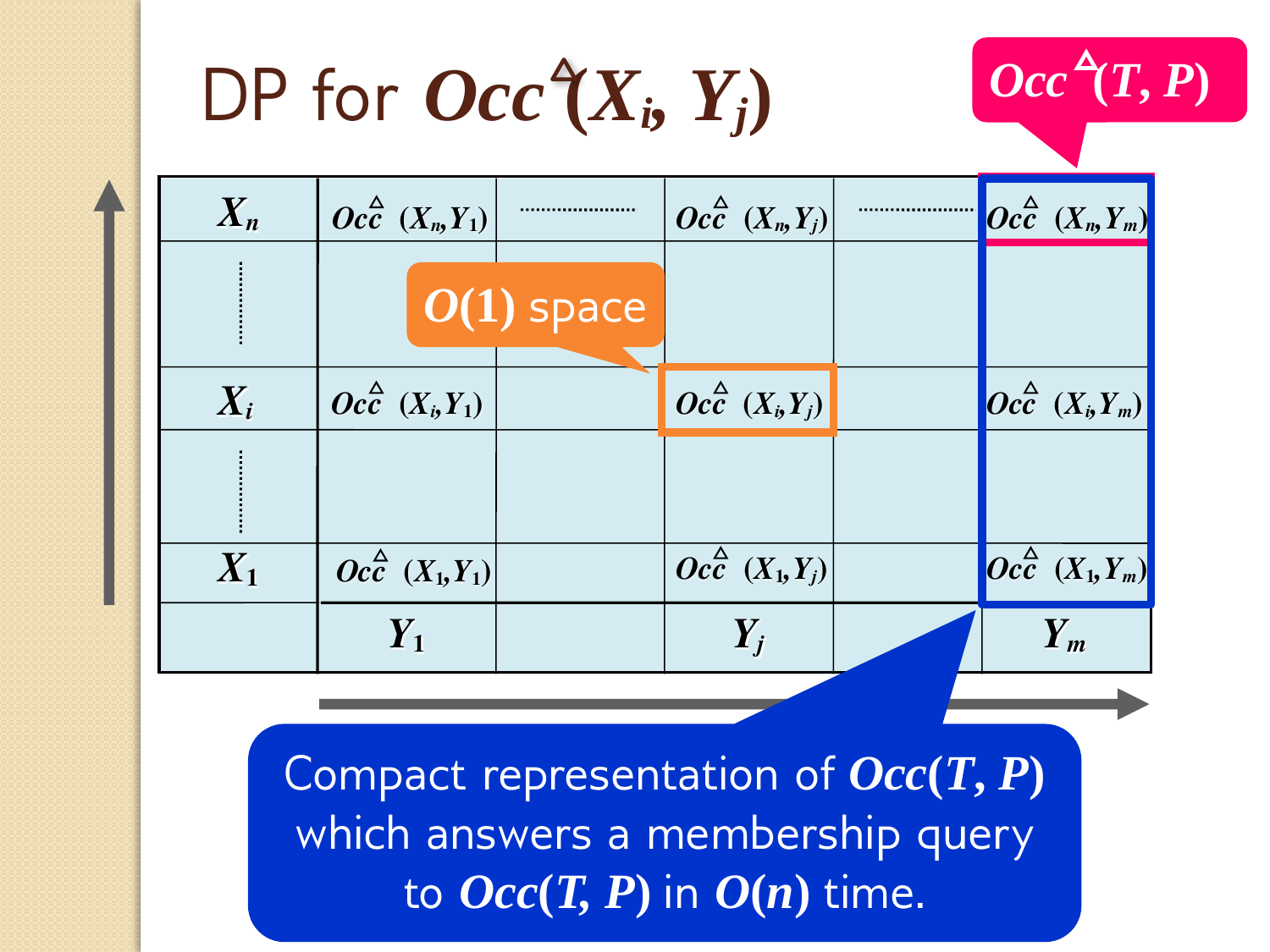

Occ  (T, P)

DP for Occ (Xi, Yj)

Xn

Occ  (Xn,Y1)

Occ  (Xn,Yj)

Occ  (Xn,Ym)

O(1) space
Xi

Occ  (Xi,Y1)

Occ  (Xi,Yj)

Occ  (Xi,Ym)

X1
Occ  (X1,Yj)

Occ  (X1,Ym)

Occ  (X1,Y1)

Y1
Yj
Ym

Compact representation of Occ(T, P)
which answers a membership query to Occ(T, P) in O(n) time.